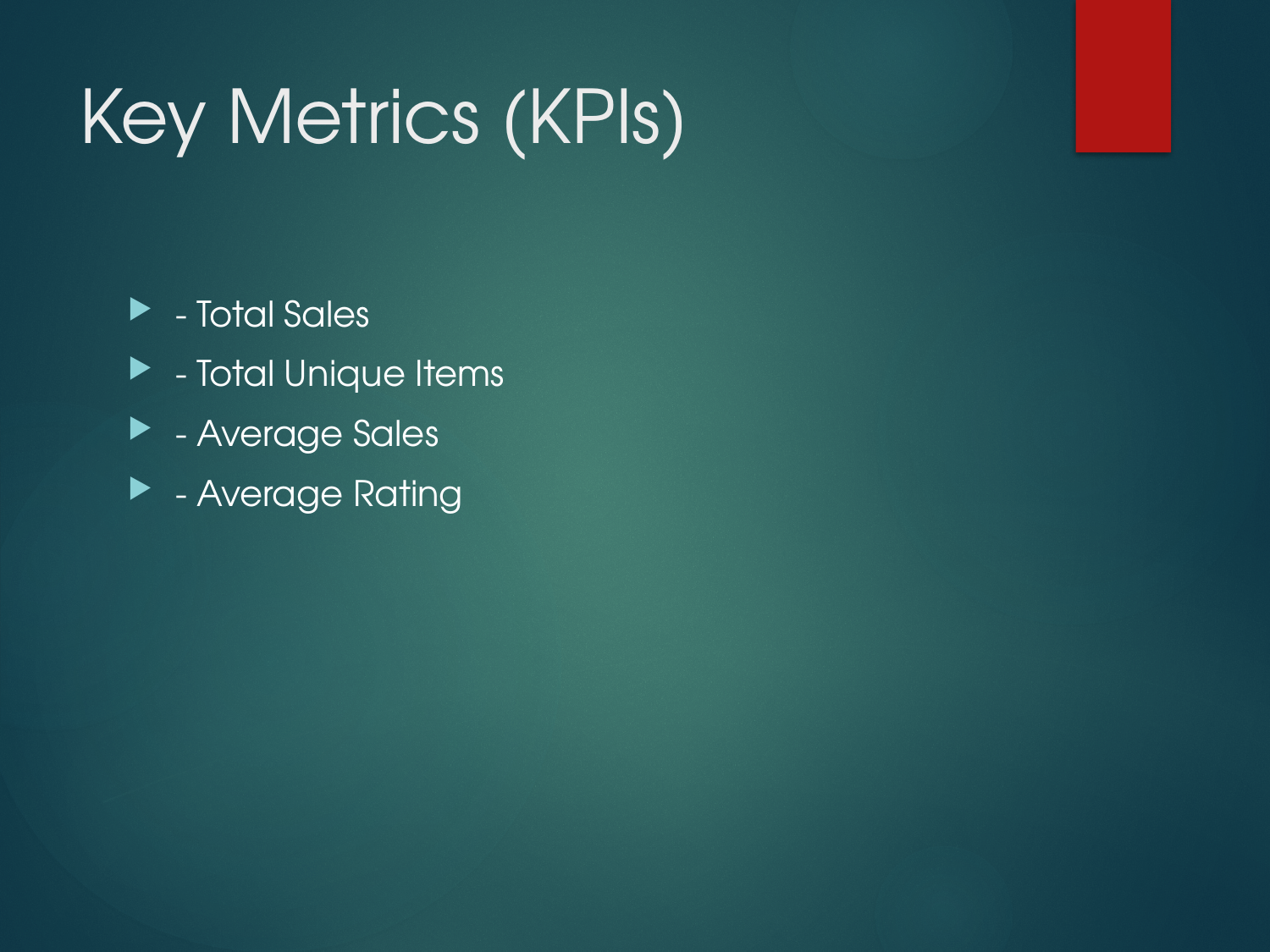

# Key Metrics (KPIs)
- Total Sales
- Total Unique Items
- Average Sales
- Average Rating